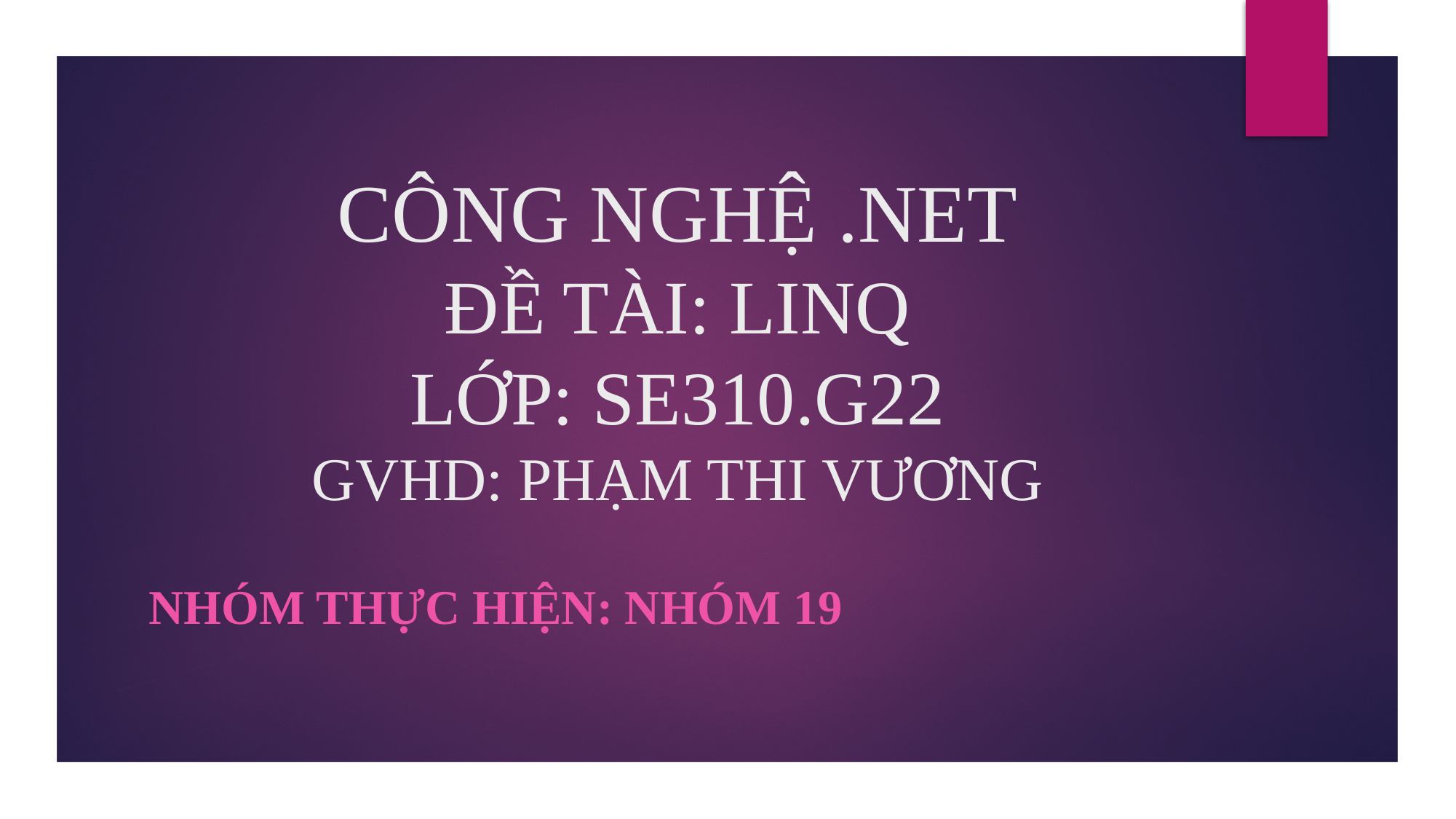

# CÔNG NGHỆ .NET ĐỀ TÀI: LINQ LỚP: SE310.G22 GVHD: PHẠM THI VƯƠNG
NHÓM THỰC HIỆN: NHÓM 19